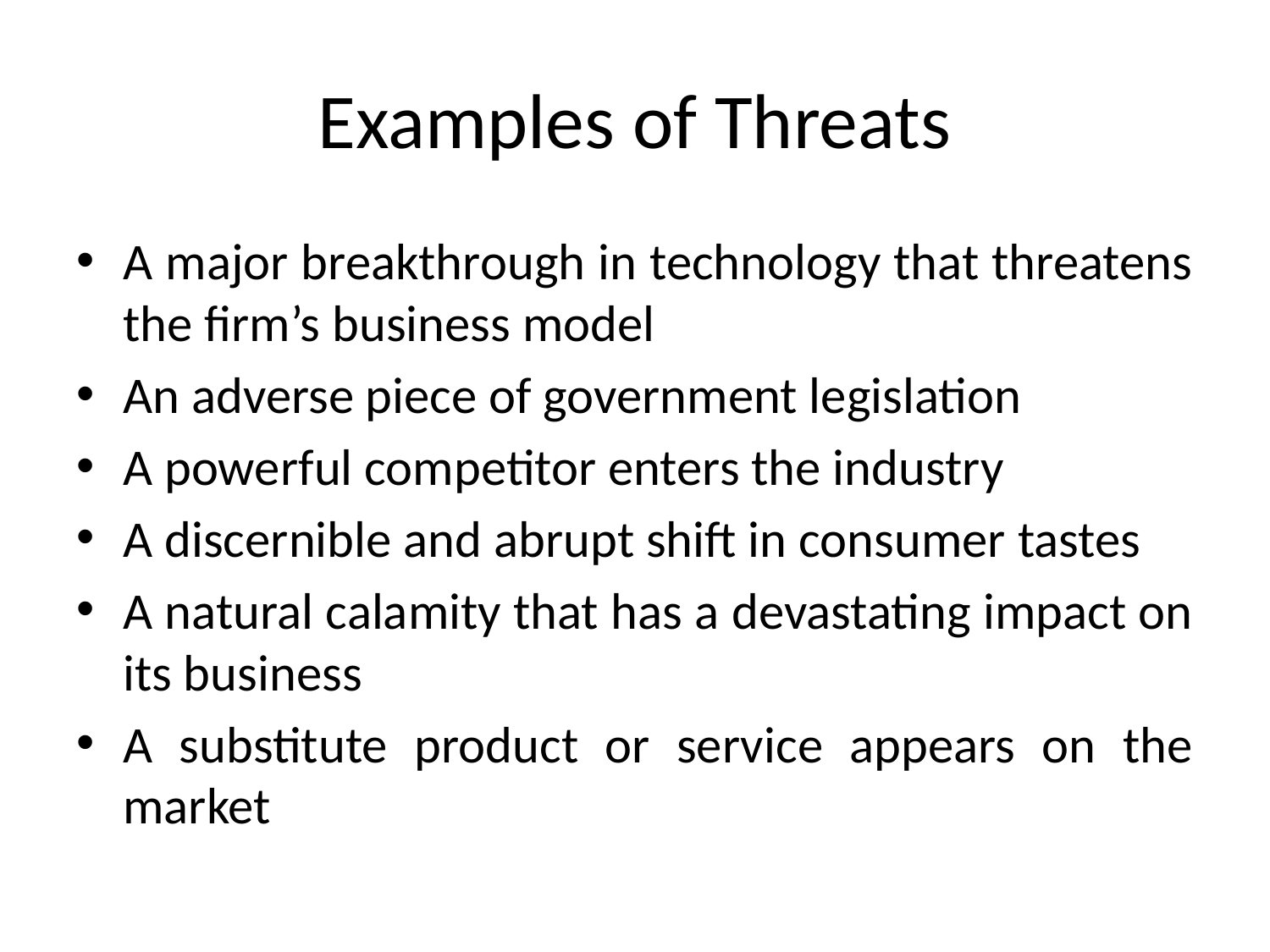

# Examples of Threats
A major breakthrough in technology that threatens the firm’s business model
An adverse piece of government legislation
A powerful competitor enters the industry
A discernible and abrupt shift in consumer tastes
A natural calamity that has a devastating impact on its business
A substitute product or service appears on the market